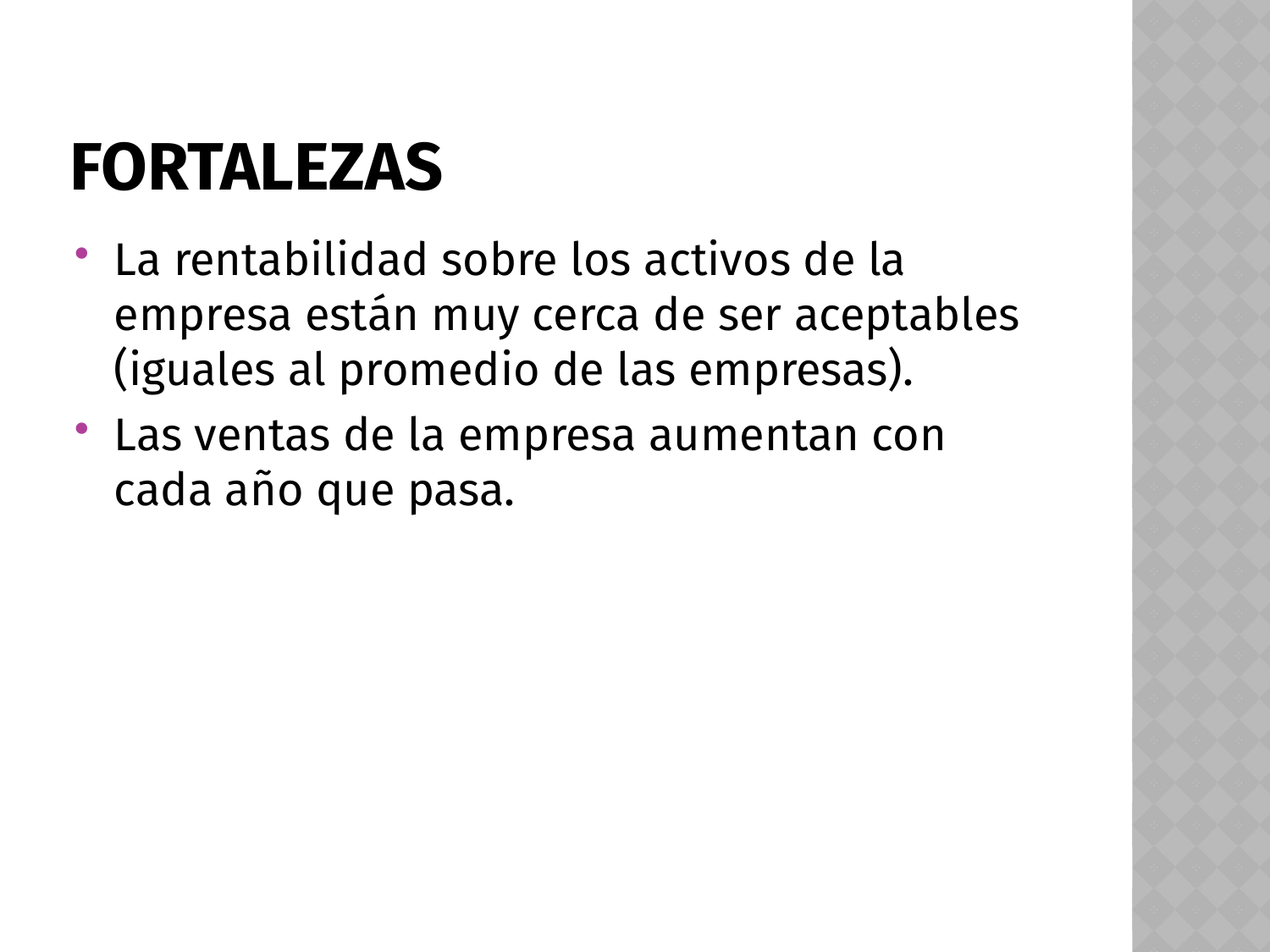

# Fortalezas
La rentabilidad sobre los activos de la empresa están muy cerca de ser aceptables (iguales al promedio de las empresas).
Las ventas de la empresa aumentan con cada año que pasa.